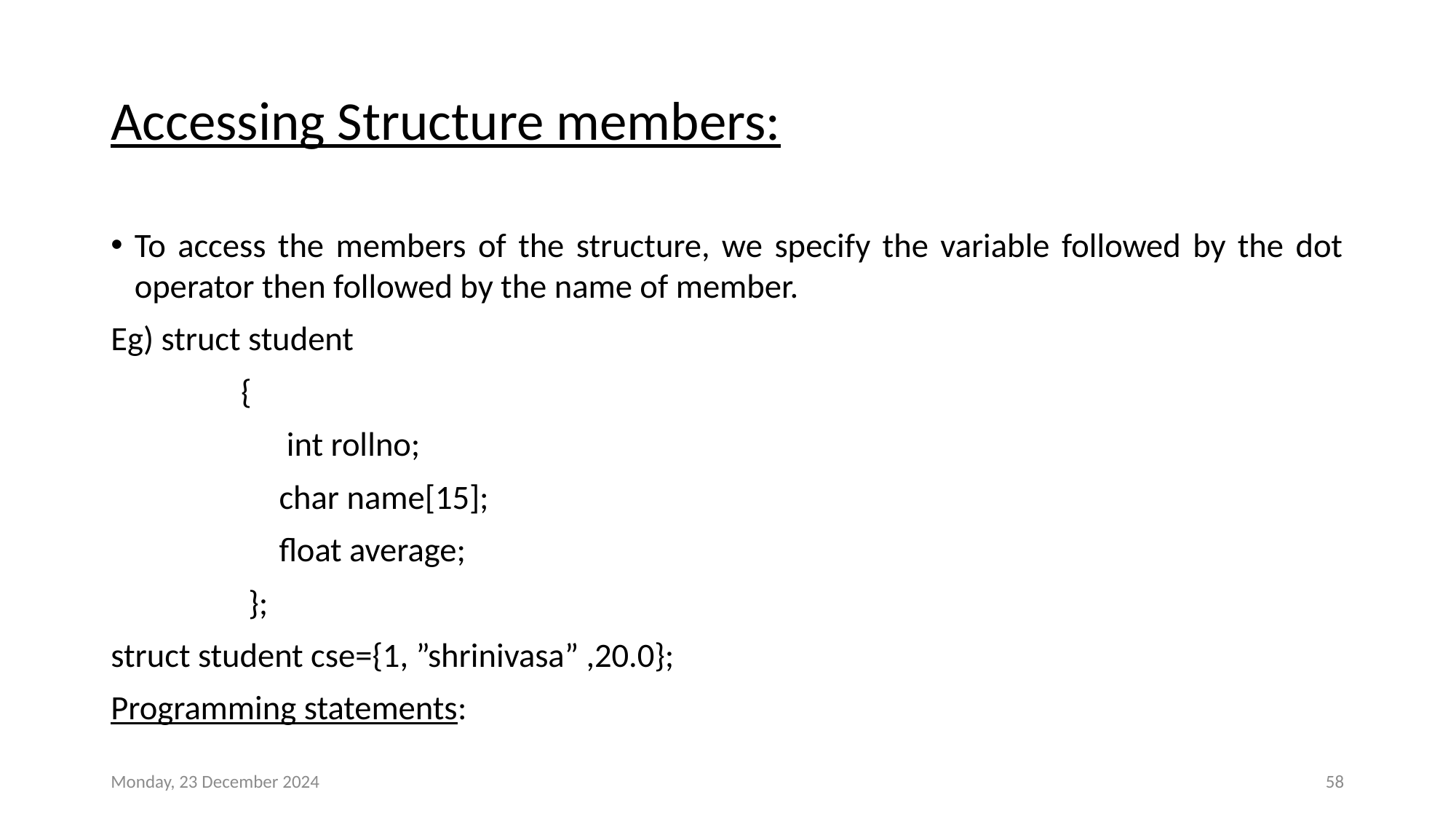

# Accessing Structure members:
To access the members of the structure, we specify the variable followed by the dot operator then followed by the name of member.
Eg) struct student
                 {
                       int rollno;
                      char name[15];
                      float average;
                  };
struct student cse={1, ”shrinivasa” ,20.0};
Programming statements:

Monday, 23 December 2024
58